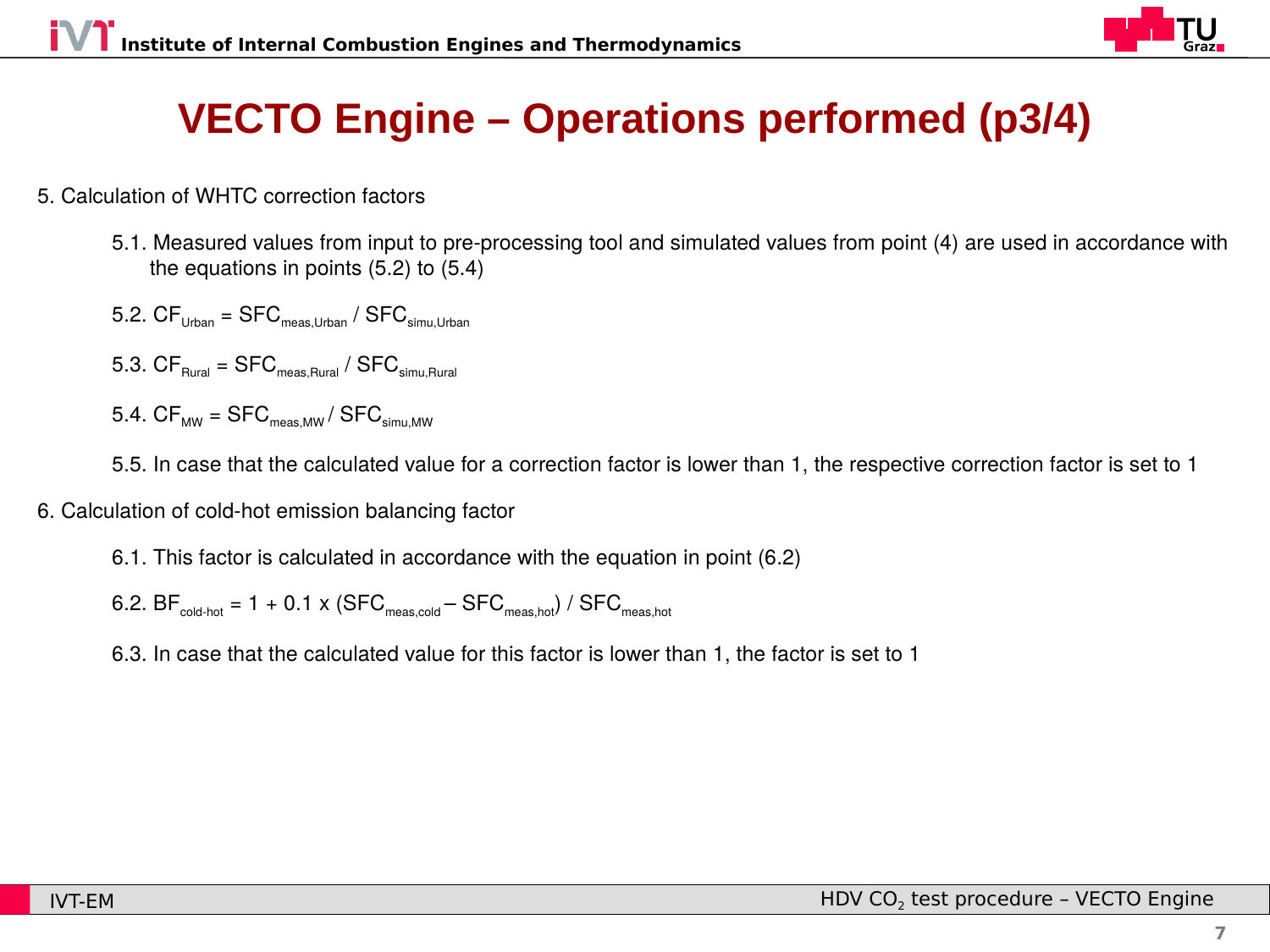

# VECTO Engine – Operations performed (p3/4)
5. Calculation of WHTC correction factors
	5.1. Measured values from input to pre-processing tool and simulated values from point (4) are used in accordance with
		the equations in points (5.2) to (5.4)
	5.2. CFUrban = SFCmeas,Urban / SFCsimu,Urban
	5.3. CFRural = SFCmeas,Rural / SFCsimu,Rural
	5.4. CFMW = SFCmeas,MW / SFCsimu,MW
	5.5. In case that the calculated value for a correction factor is lower than 1, the respective correction factor is set to 1
6. Calculation of cold-hot emission balancing factor
	6.1. This factor is calculated in accordance with the equation in point (6.2)
	6.2. BFcold-hot = 1 + 0.1 x (SFCmeas,cold – SFCmeas,hot) / SFCmeas,hot
	6.3. In case that the calculated value for this factor is lower than 1, the factor is set to 1